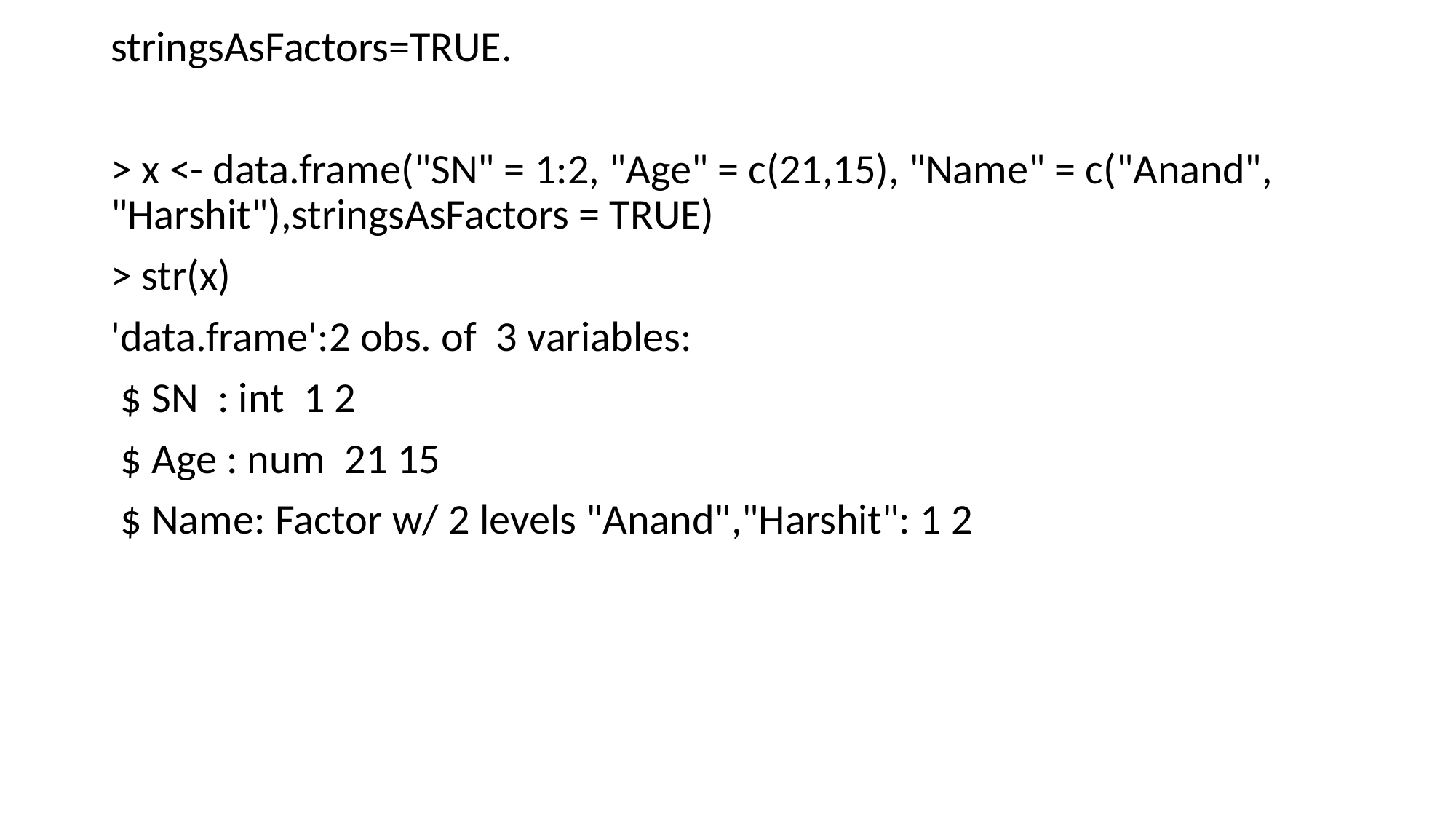

stringsAsFactors=TRUE.

> x <- data.frame("SN" = 1:2, "Age" = c(21,15), "Name" = c("Anand", "Harshit"),stringsAsFactors = TRUE)
> str(x)
'data.frame':	2 obs. of  3 variables:
 $ SN  : int  1 2
 $ Age : num  21 15
 $ Name: Factor w/ 2 levels "Anand","Harshit": 1 2